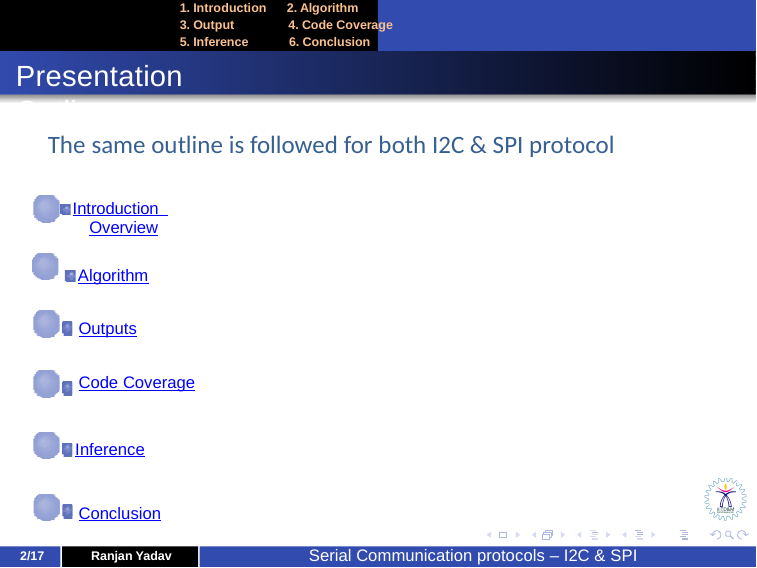

1. Introduction      2. Algorithm
3. Output                4. Code Coverage
5. Inference            6. Conclusion
# Presentation Outline
The same outline is followed for both I2C & SPI protocol
Introduction   Overview

Algorithm

Outputs

Code Coverage

Inference

Conclusion

Serial Communication protocols – I2C & SPI

2/17
Ranjan Yadav